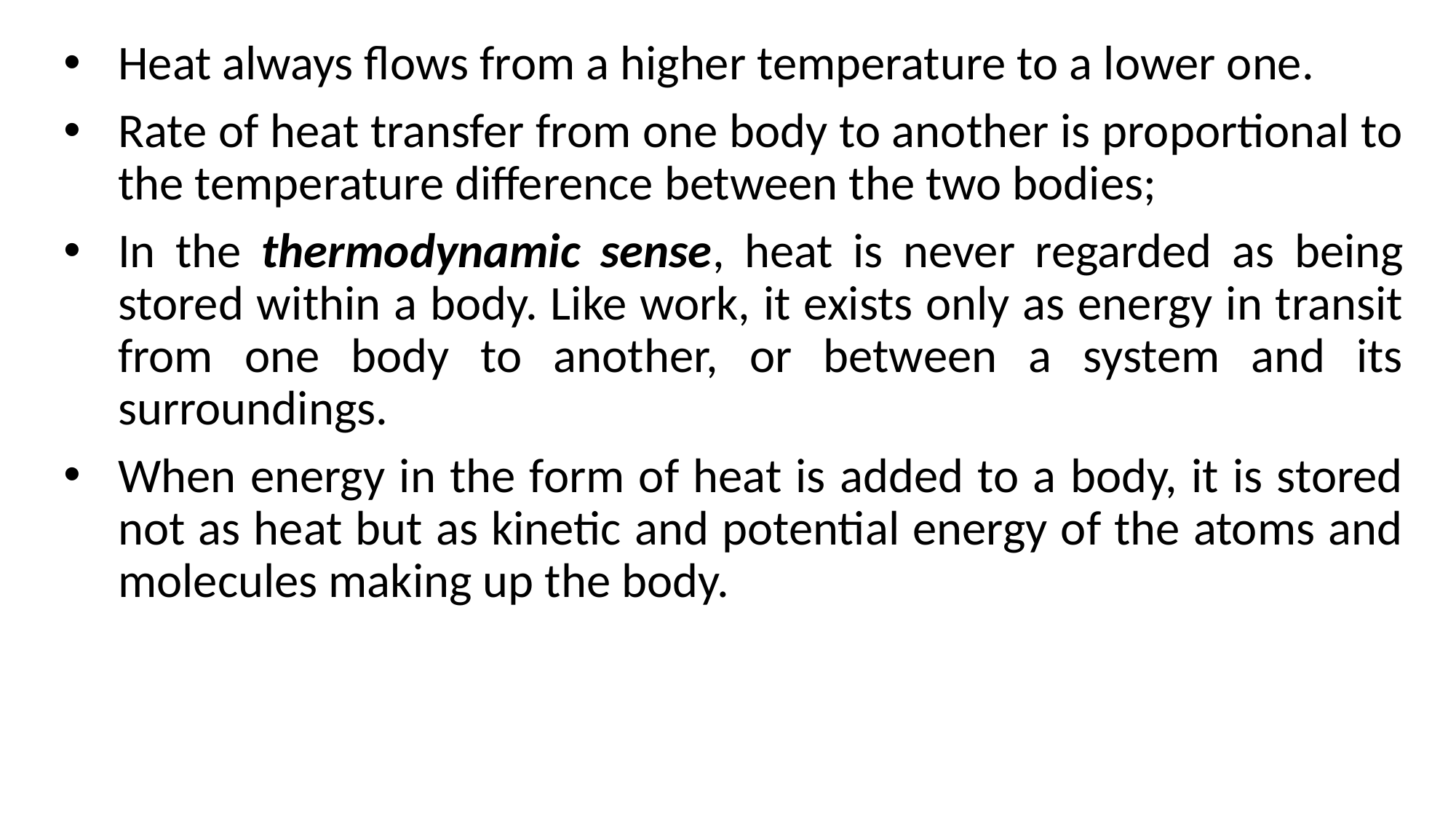

Heat always flows from a higher temperature to a lower one.
Rate of heat transfer from one body to another is proportional to the temperature difference between the two bodies;
In the thermodynamic sense, heat is never regarded as being stored within a body. Like work, it exists only as energy in transit from one body to another, or between a system and its surroundings.
When energy in the form of heat is added to a body, it is stored not as heat but as kinetic and potential energy of the atoms and molecules making up the body.